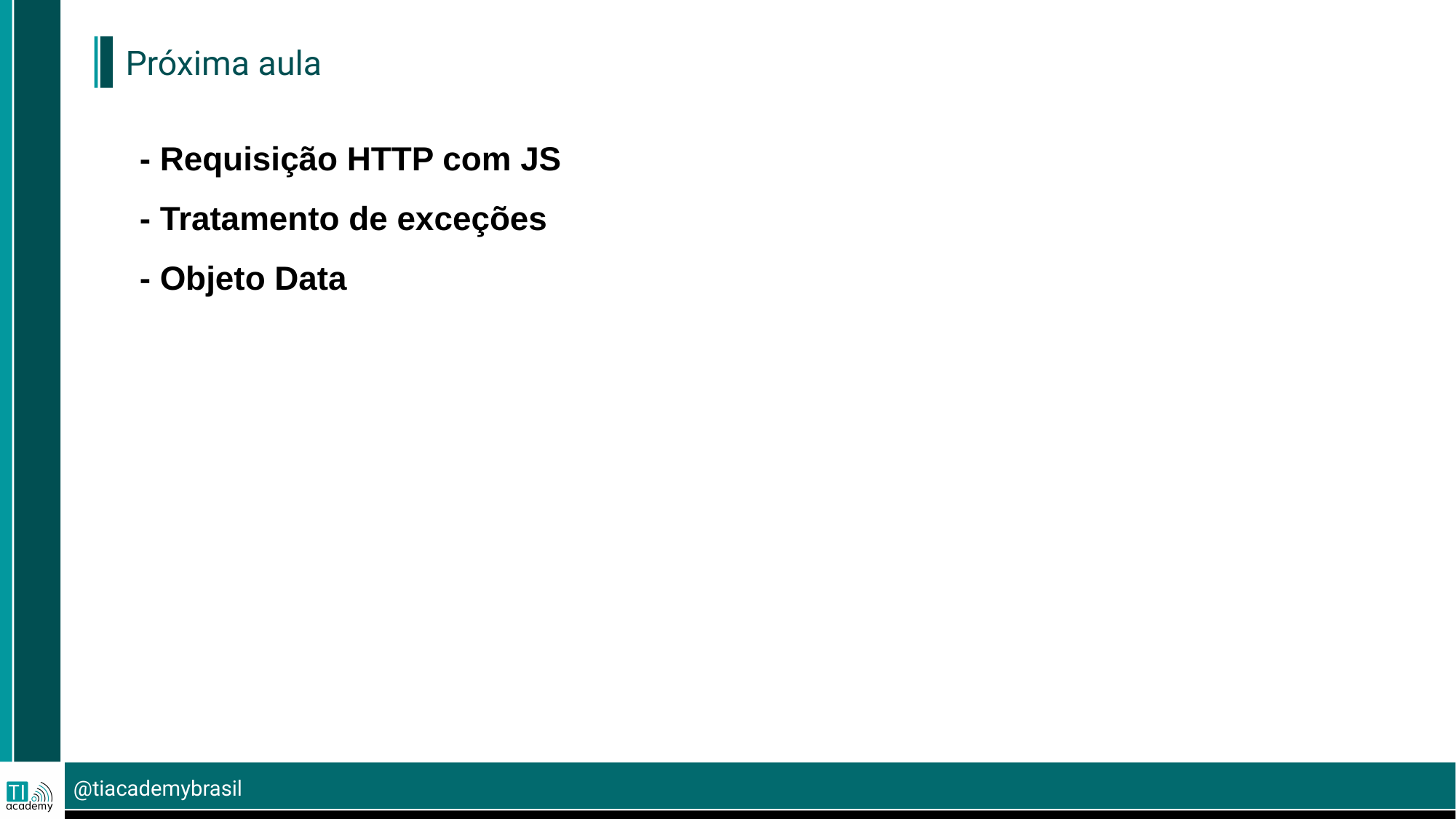

# Próxima aula

- Requisição HTTP com JS
- Tratamento de exceções
- Objeto Data